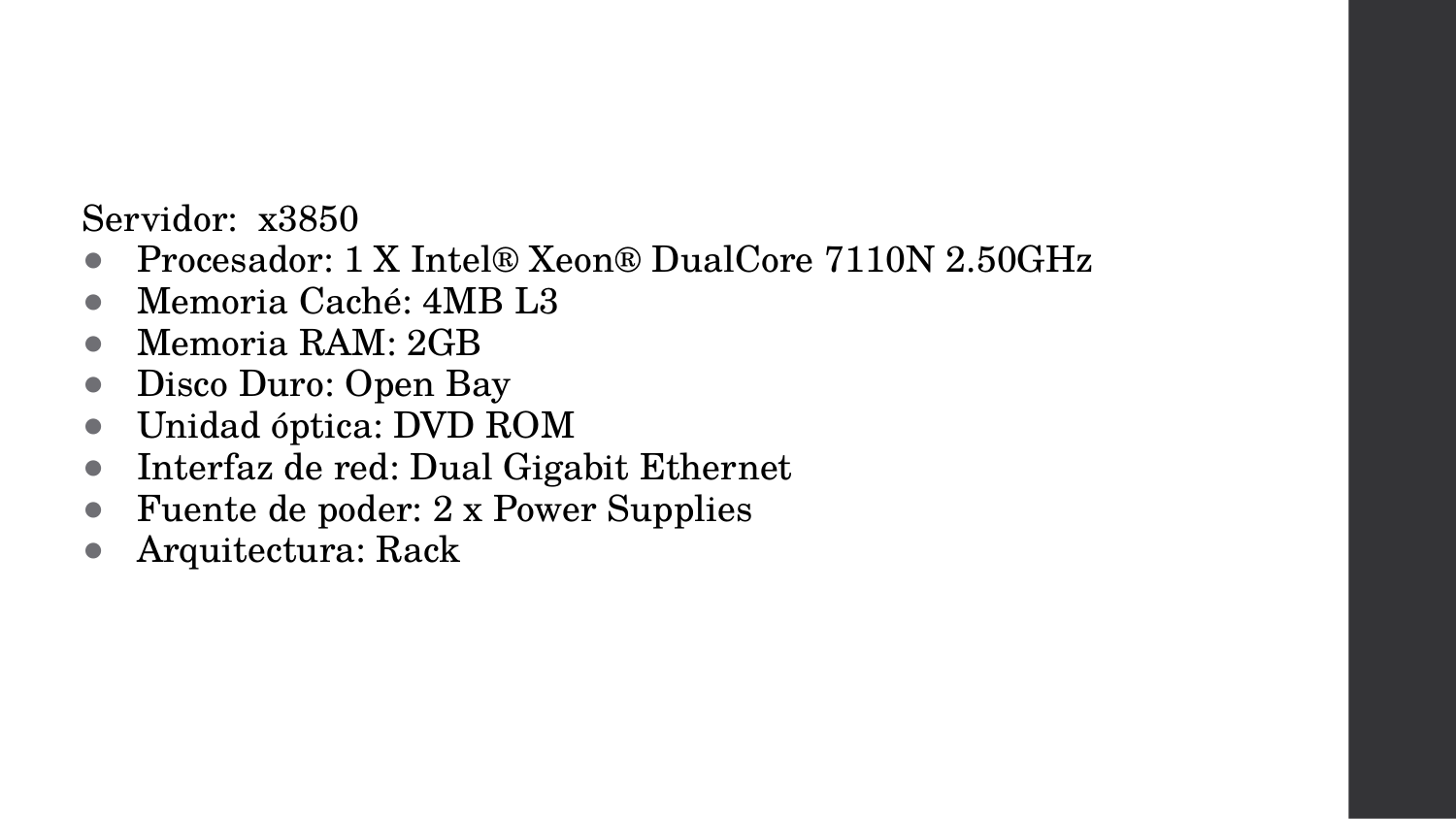

#
Servidor:  x3850
Procesador: 1 X Intel® Xeon® DualCore 7110N 2.50GHz
Memoria Caché: 4MB L3
Memoria RAM: 2GB
Disco Duro: Open Bay
Unidad óptica: DVD ROM
Interfaz de red: Dual Gigabit Ethernet
Fuente de poder: 2 x Power Supplies
Arquitectura: Rack